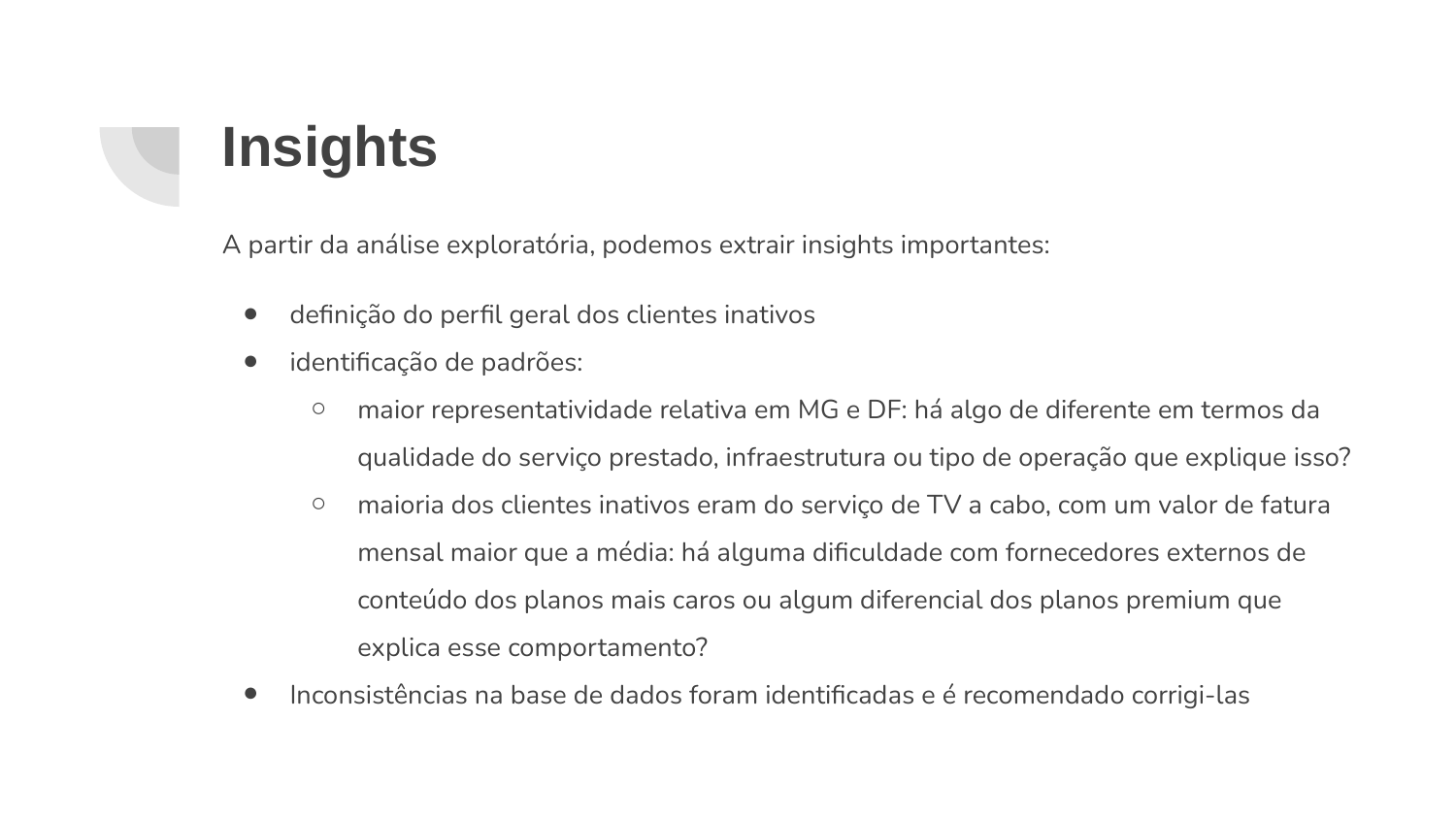

# Insights
A partir da análise exploratória, podemos extrair insights importantes:
definição do perfil geral dos clientes inativos
identificação de padrões:
maior representatividade relativa em MG e DF: há algo de diferente em termos da qualidade do serviço prestado, infraestrutura ou tipo de operação que explique isso?
maioria dos clientes inativos eram do serviço de TV a cabo, com um valor de fatura mensal maior que a média: há alguma dificuldade com fornecedores externos de conteúdo dos planos mais caros ou algum diferencial dos planos premium que explica esse comportamento?
Inconsistências na base de dados foram identificadas e é recomendado corrigi-las